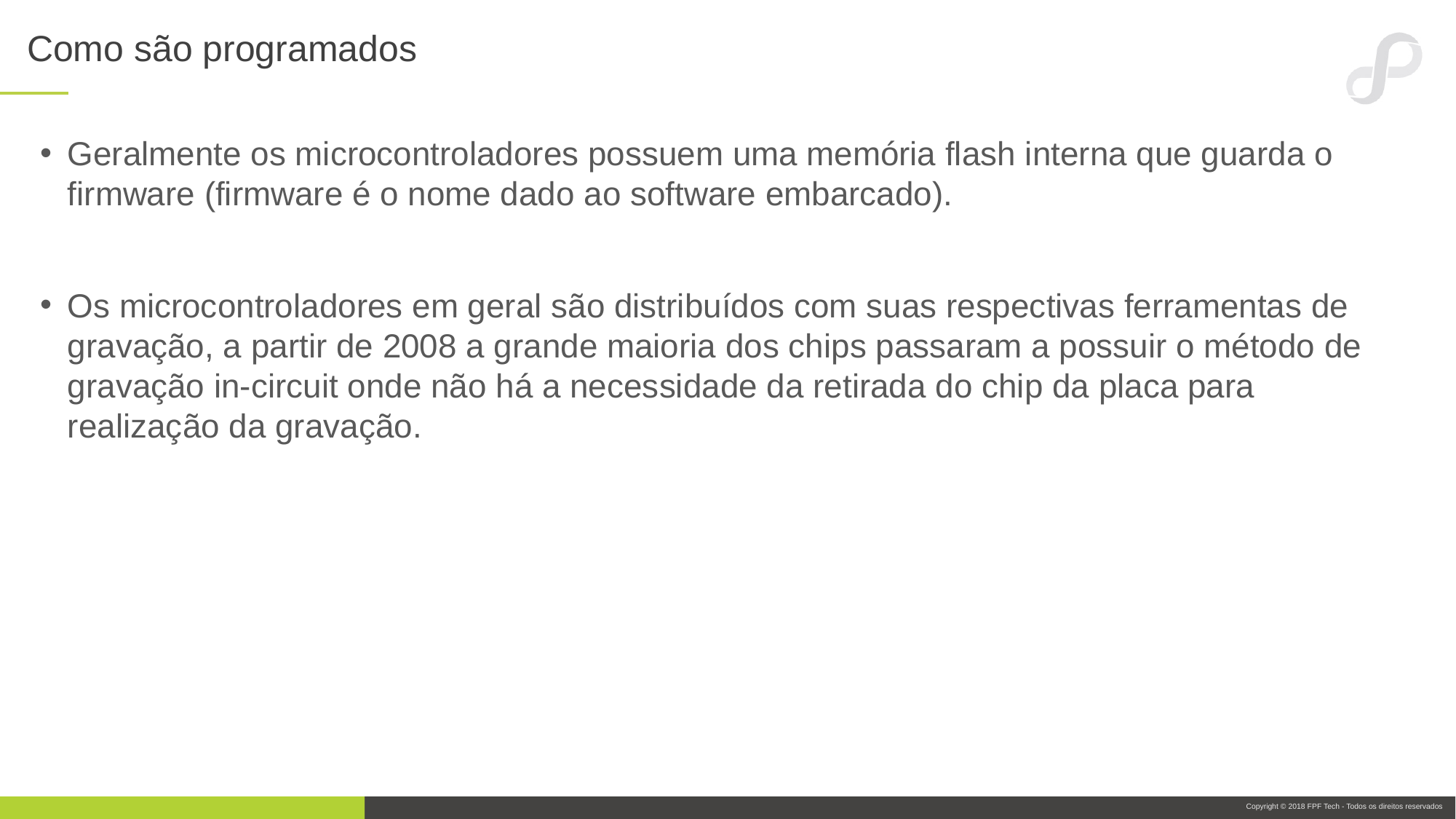

# Como são programados
Geralmente os microcontroladores possuem uma memória flash interna que guarda o firmware (firmware é o nome dado ao software embarcado).

Os microcontroladores em geral são distribuídos com suas respectivas ferramentas de gravação, a partir de 2008 a grande maioria dos chips passaram a possuir o método de gravação in-circuit onde não há a necessidade da retirada do chip da placa para realização da gravação.